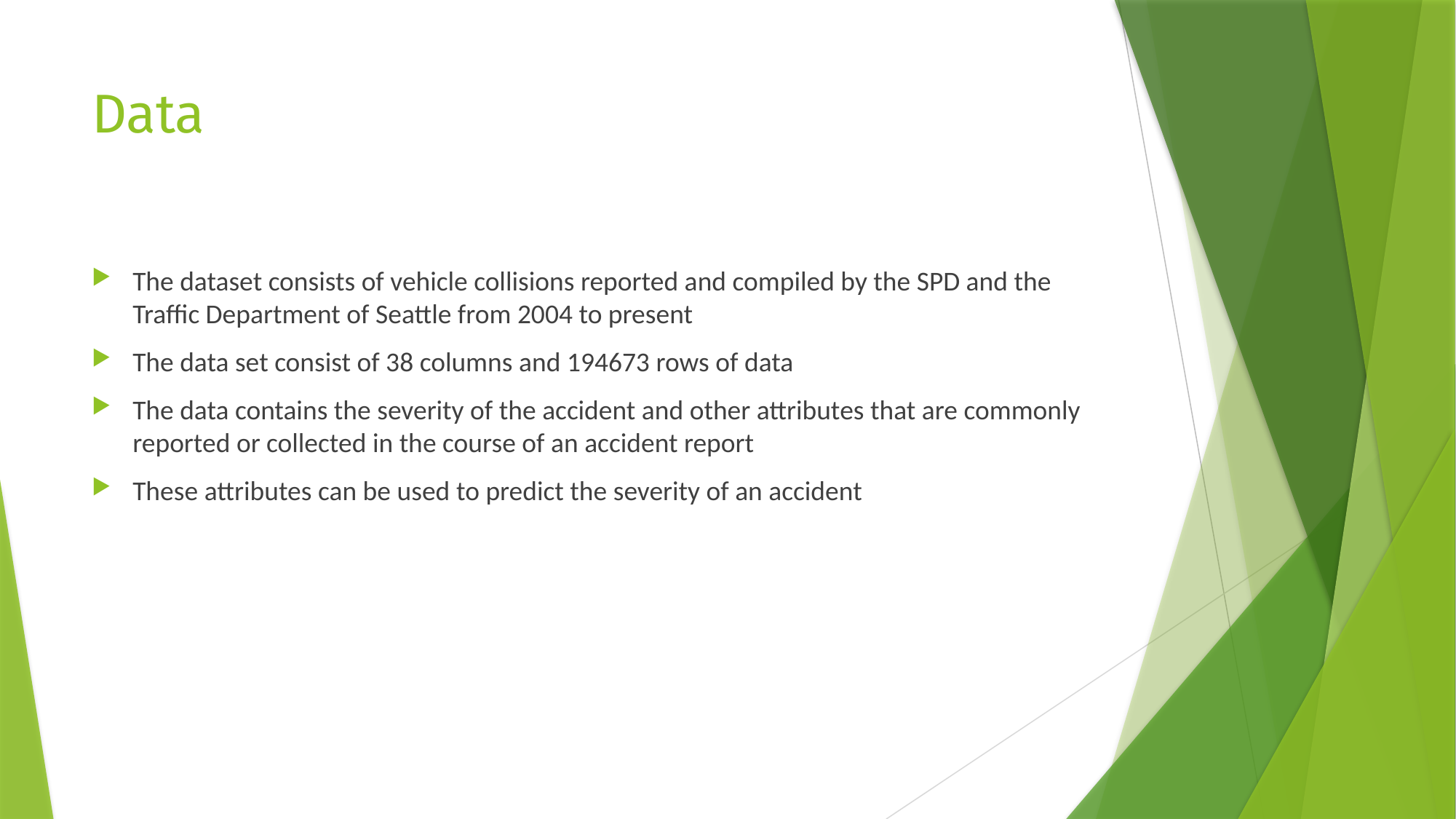

# Data
The dataset consists of vehicle collisions reported and compiled by the SPD and the Traffic Department of Seattle from 2004 to present
The data set consist of 38 columns and 194673 rows of data
The data contains the severity of the accident and other attributes that are commonly reported or collected in the course of an accident report
These attributes can be used to predict the severity of an accident